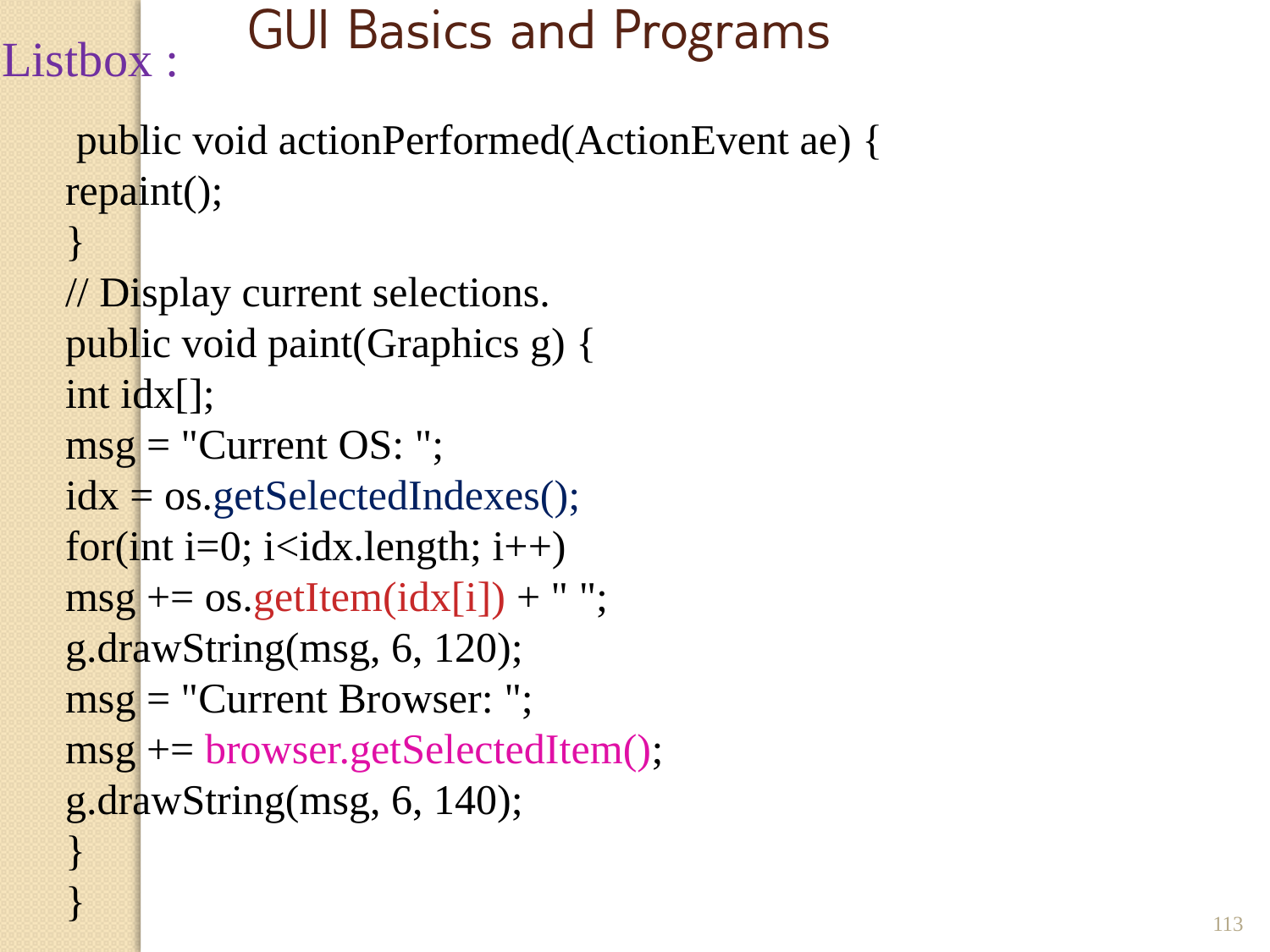

GUI Basics and Programs
Listbox :
 public void actionPerformed(ActionEvent ae) {
repaint();
}
// Display current selections.
public void paint(Graphics g) {
int idx[];
msg = "Current OS: ";
idx = os.getSelectedIndexes();
for(int i=0; i<idx.length; i++)
msg += os.getItem(idx[i]) + " ";
g.drawString(msg, 6, 120);
msg = "Current Browser: ";
msg += browser.getSelectedItem();
g.drawString(msg, 6, 140);
}
}
113